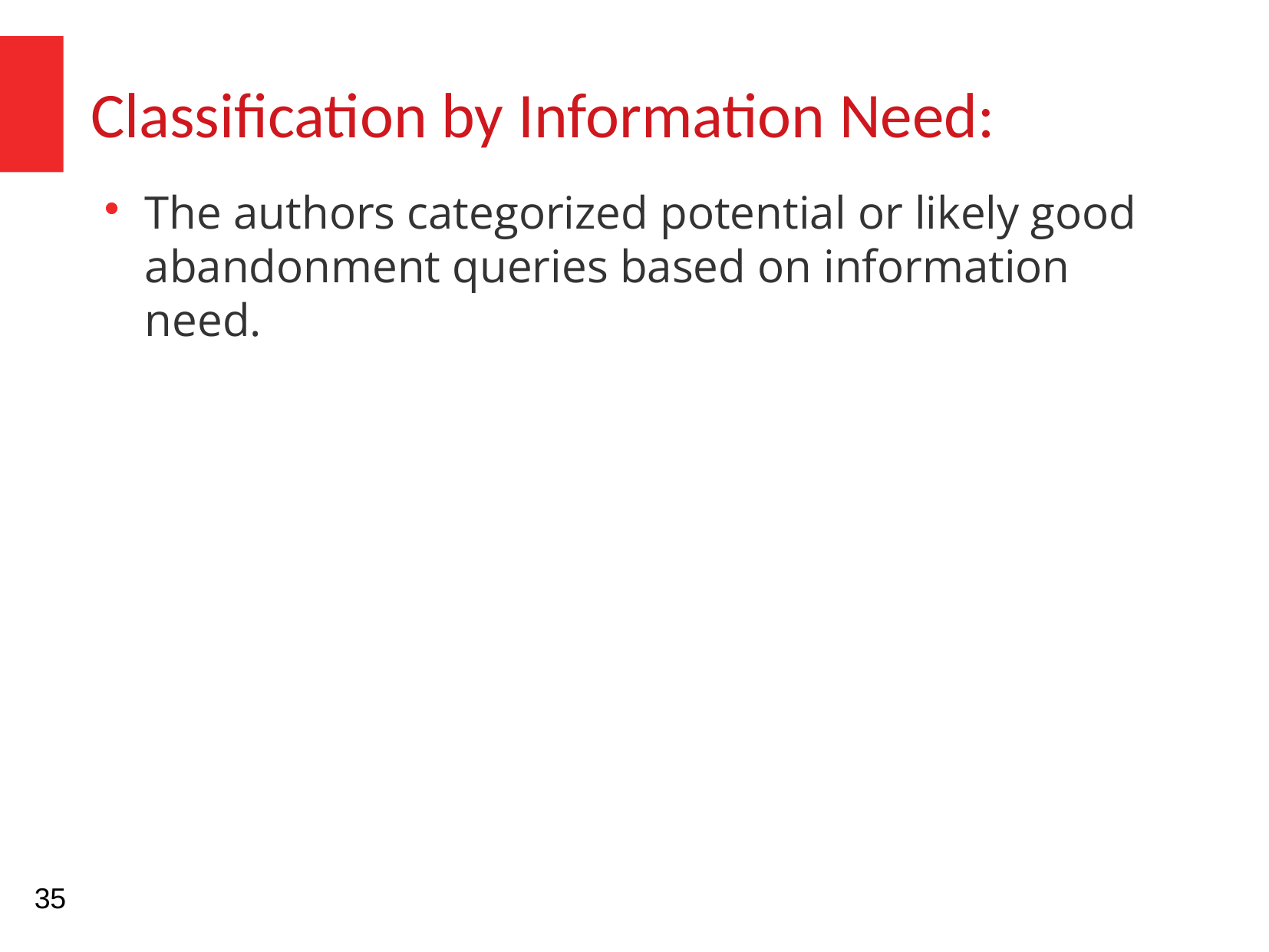

Classification by Information Need:
The authors categorized potential or likely good abandonment queries based on information need.
35